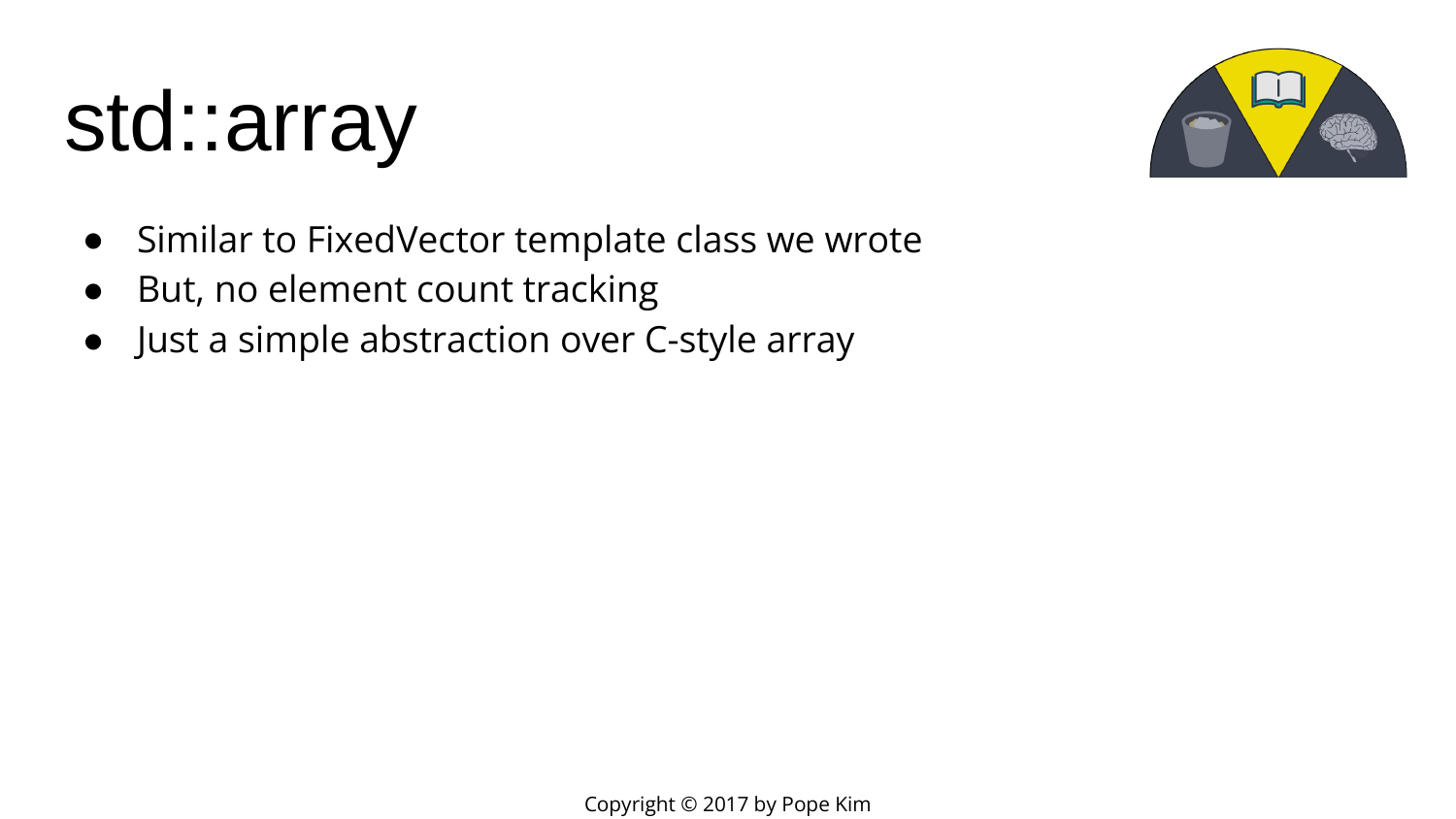

# std::array
Similar to FixedVector template class we wrote
But, no element count tracking
Just a simple abstraction over C-style array